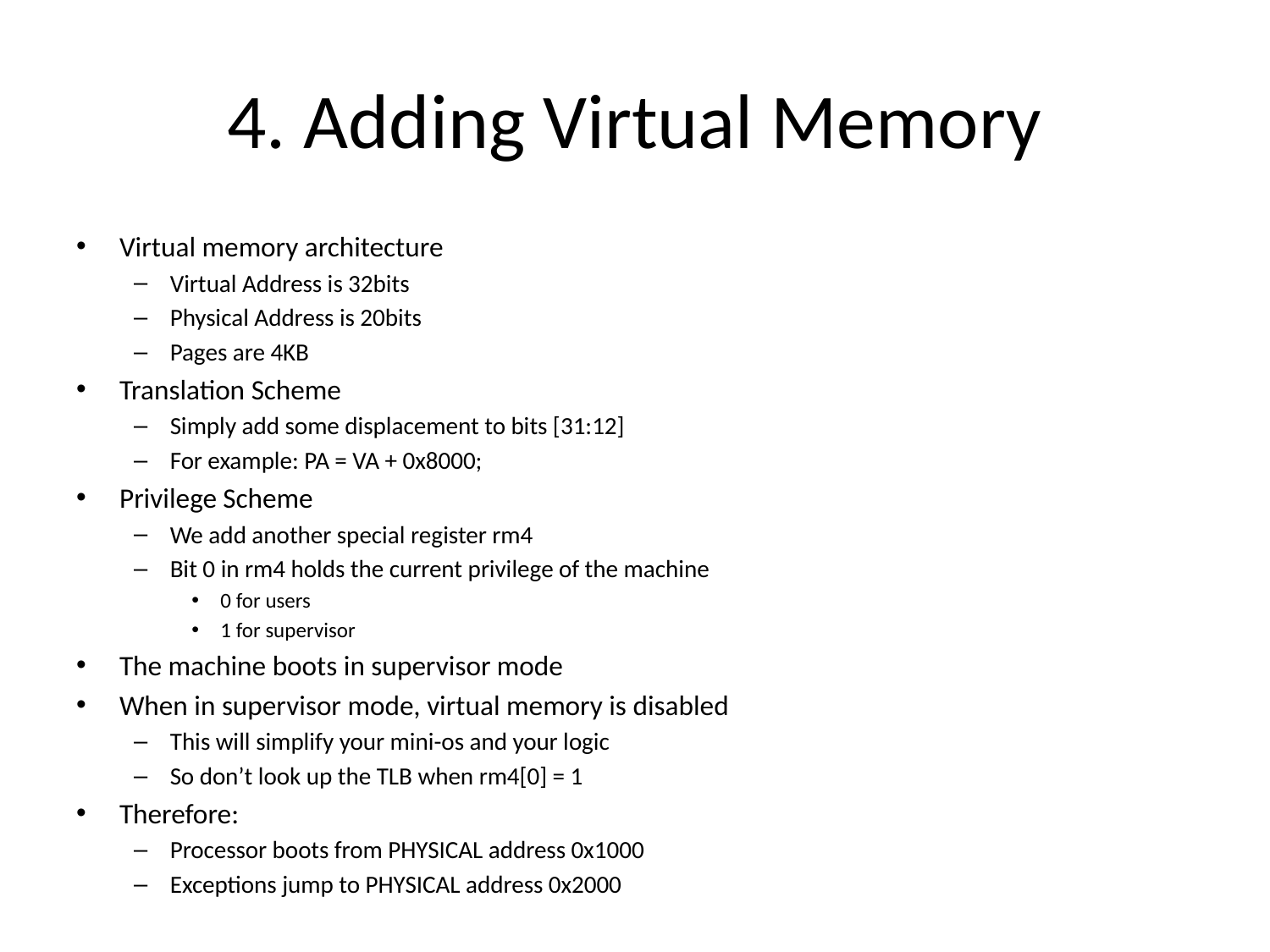

# 4. Adding Virtual Memory
Virtual memory architecture
Virtual Address is 32bits
Physical Address is 20bits
Pages are 4KB
Translation Scheme
Simply add some displacement to bits [31:12]
For example: PA = VA + 0x8000;
Privilege Scheme
We add another special register rm4
Bit 0 in rm4 holds the current privilege of the machine
0 for users
1 for supervisor
The machine boots in supervisor mode
When in supervisor mode, virtual memory is disabled
This will simplify your mini-os and your logic
So don’t look up the TLB when rm4[0] = 1
Therefore:
Processor boots from PHYSICAL address 0x1000
Exceptions jump to PHYSICAL address 0x2000